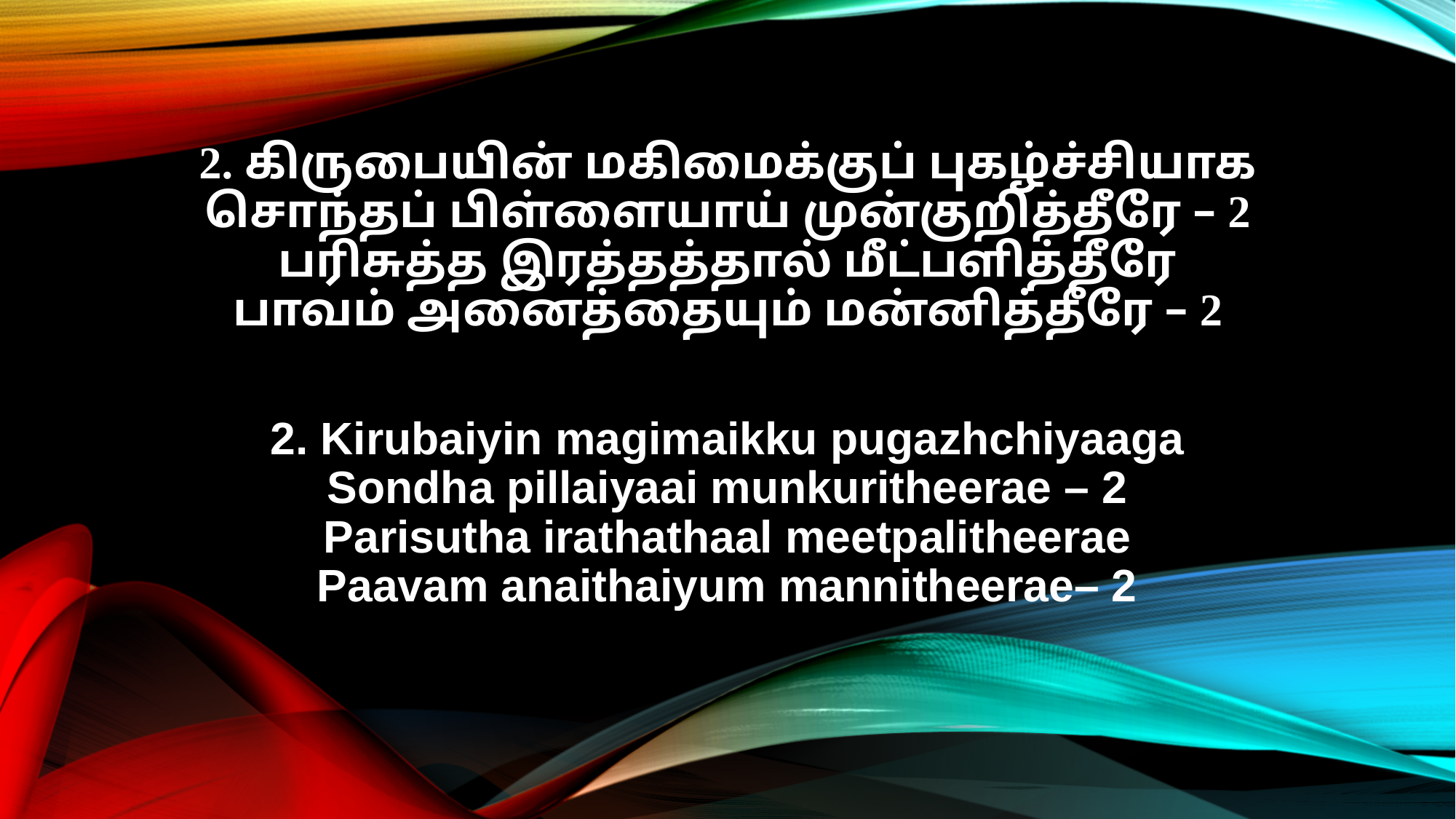

2. கிருபையின் மகிமைக்குப் புகழ்ச்சியாக
சொந்தப் பிள்ளையாய் முன்குறித்தீரே – 2
பரிசுத்த இரத்தத்தால் மீட்பளித்தீரே
பாவம் அனைத்தையும் மன்னித்தீரே – 2

2. Kirubaiyin magimaikku pugazhchiyaaga
Sondha pillaiyaai munkuritheerae – 2
Parisutha irathathaal meetpalitheerae
Paavam anaithaiyum mannitheerae– 2